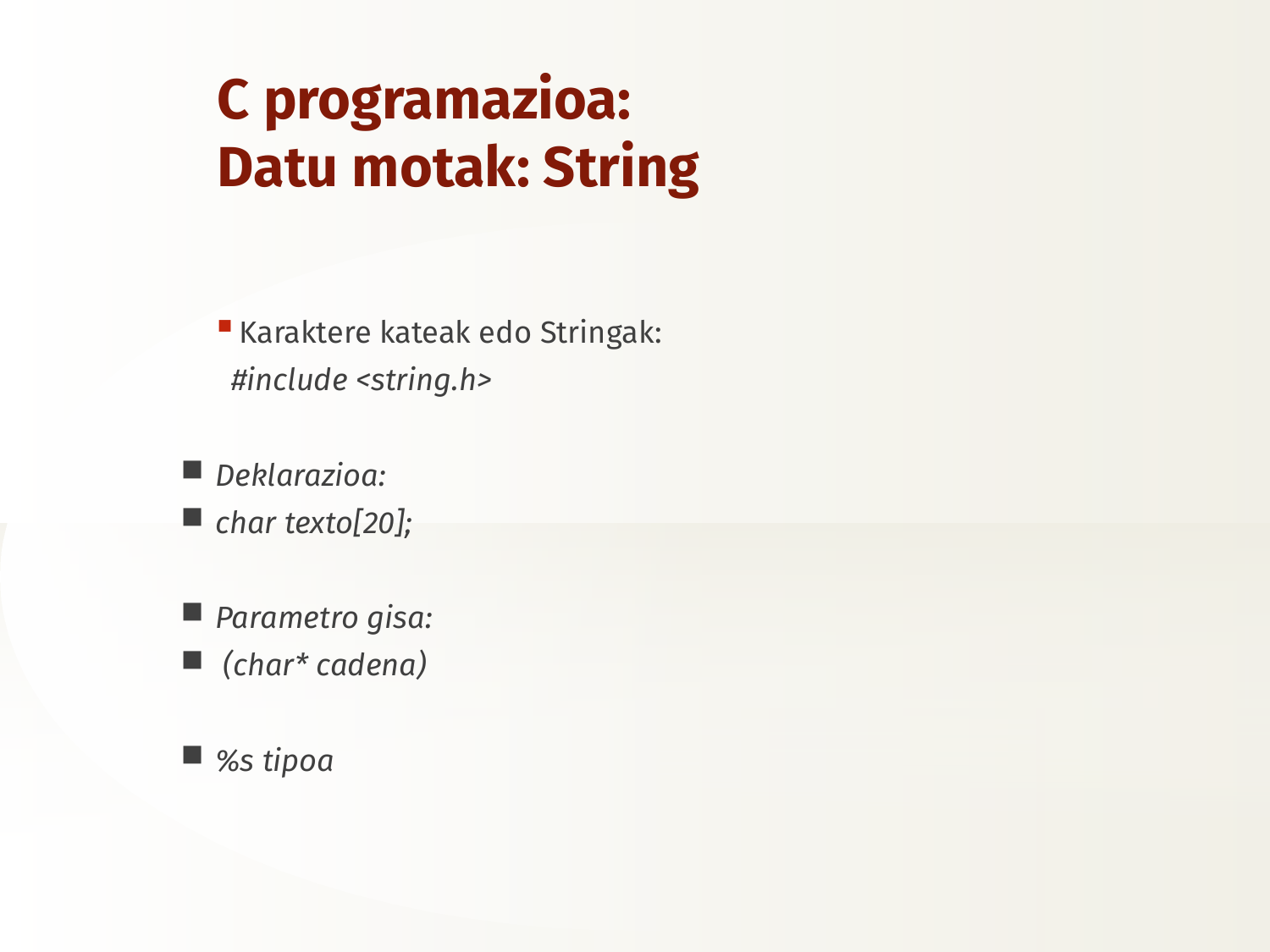

C programazioa:
Datu motak: String
Karaktere kateak edo Stringak:
  #include <string.h>

Deklarazioa:
char texto[20];

Parametro gisa:
 (char* cadena)

%s tipoa